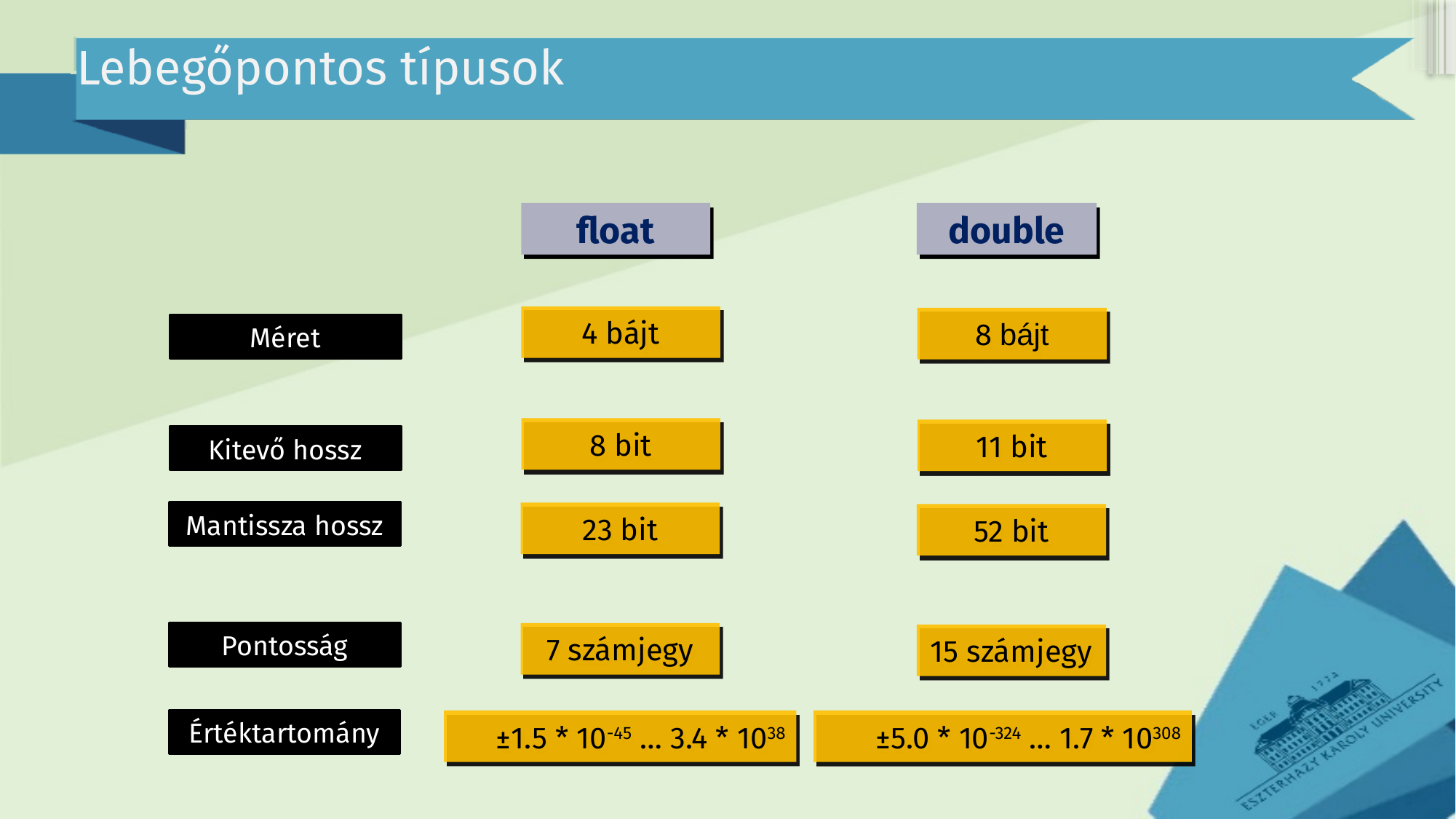

# Lebegőpontos típusok
float
double
4 bájt
8 bájt
Méret
8 bit
11 bit
Kitevő hossz
Mantissza hossz
23 bit
52 bit
Pontosság
7 számjegy
15 számjegy
±1.5 * 10-45 … 3.4 * 1038
Értéktartomány
±5.0 * 10-324 … 1.7 * 10308